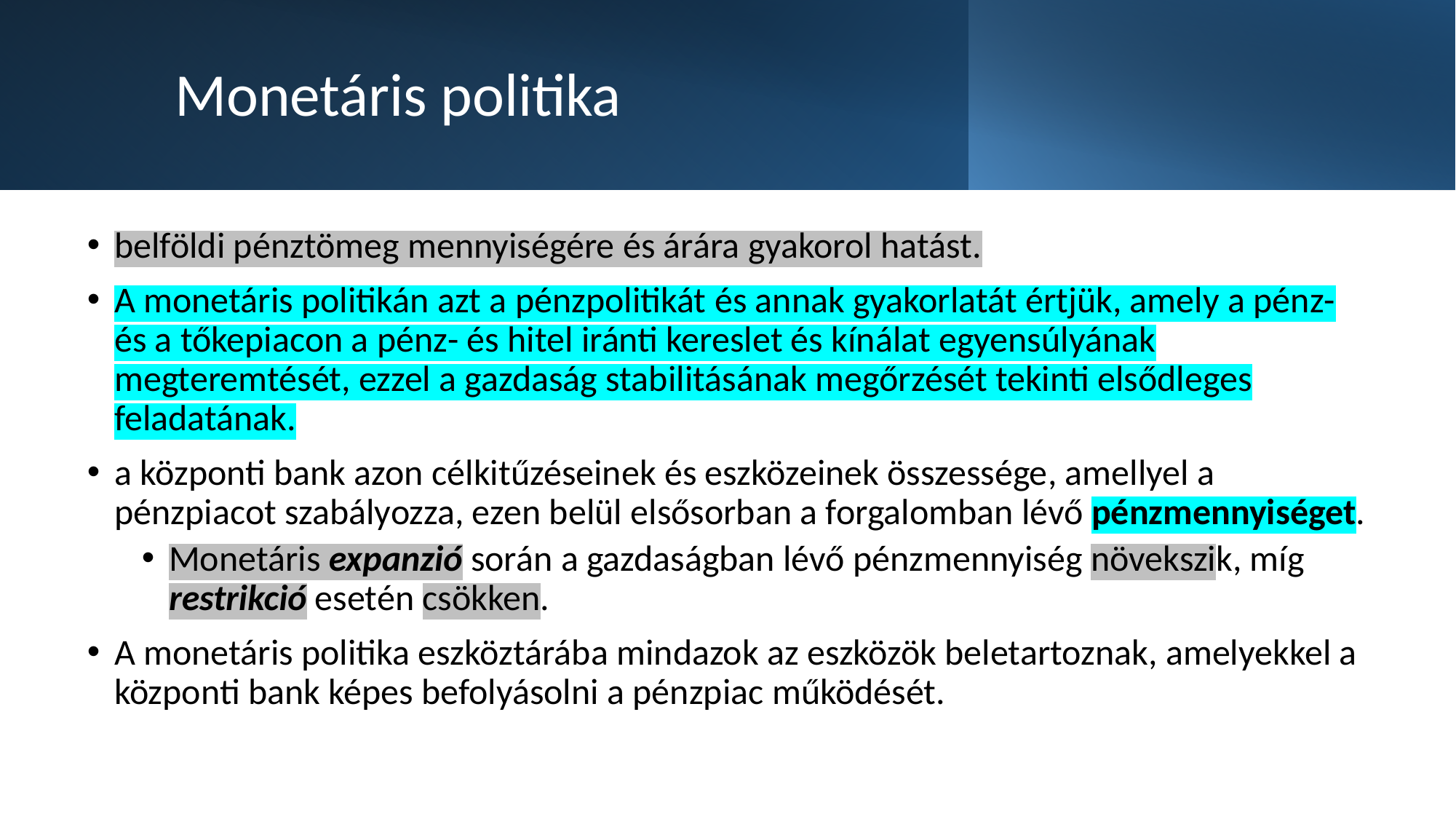

# Monetáris politika
belföldi pénztömeg mennyiségére és árára gyakorol hatást.
A monetáris politikán azt a pénzpolitikát és annak gyakorlatát értjük, amely a pénz- és a tőkepiacon a pénz- és hitel iránti kereslet és kínálat egyensúlyának megteremtését, ezzel a gazdaság stabilitásának megőrzését tekinti elsődleges feladatának.
a központi bank azon célkitűzéseinek és eszközeinek összessége, amellyel a pénzpiacot szabályozza, ezen belül elsősorban a forgalomban lévő pénzmennyiséget.
Monetáris expanzió során a gazdaságban lévő pénzmennyiség növekszik, míg restrikció esetén csökken.
A monetáris politika eszköztárába mindazok az eszközök beletartoznak, amelyekkel a központi bank képes befolyásolni a pénzpiac működését.